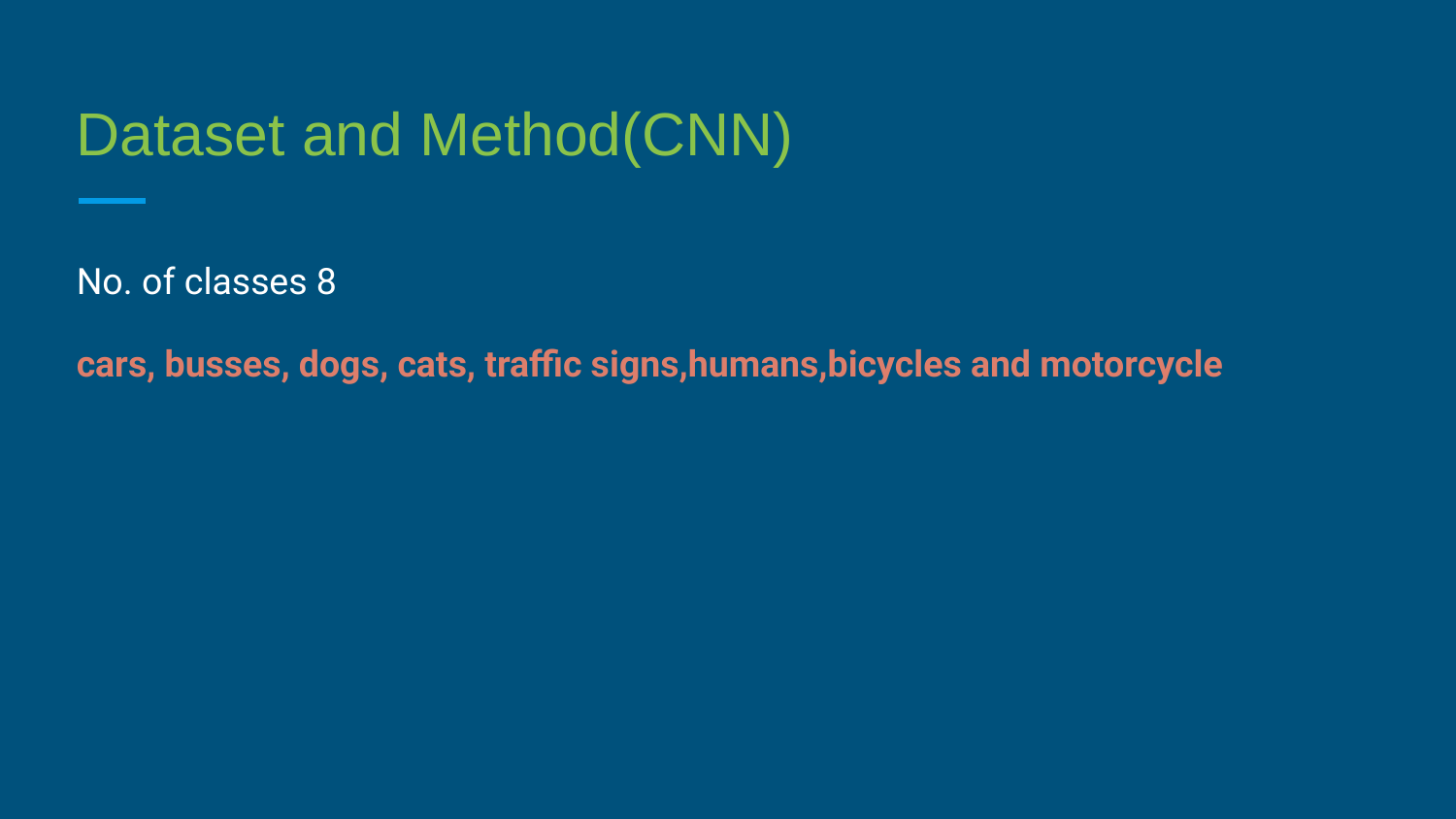

# Dataset and Method(CNN)
No. of classes 8
cars, busses, dogs, cats, traffic signs,humans,bicycles and motorcycle